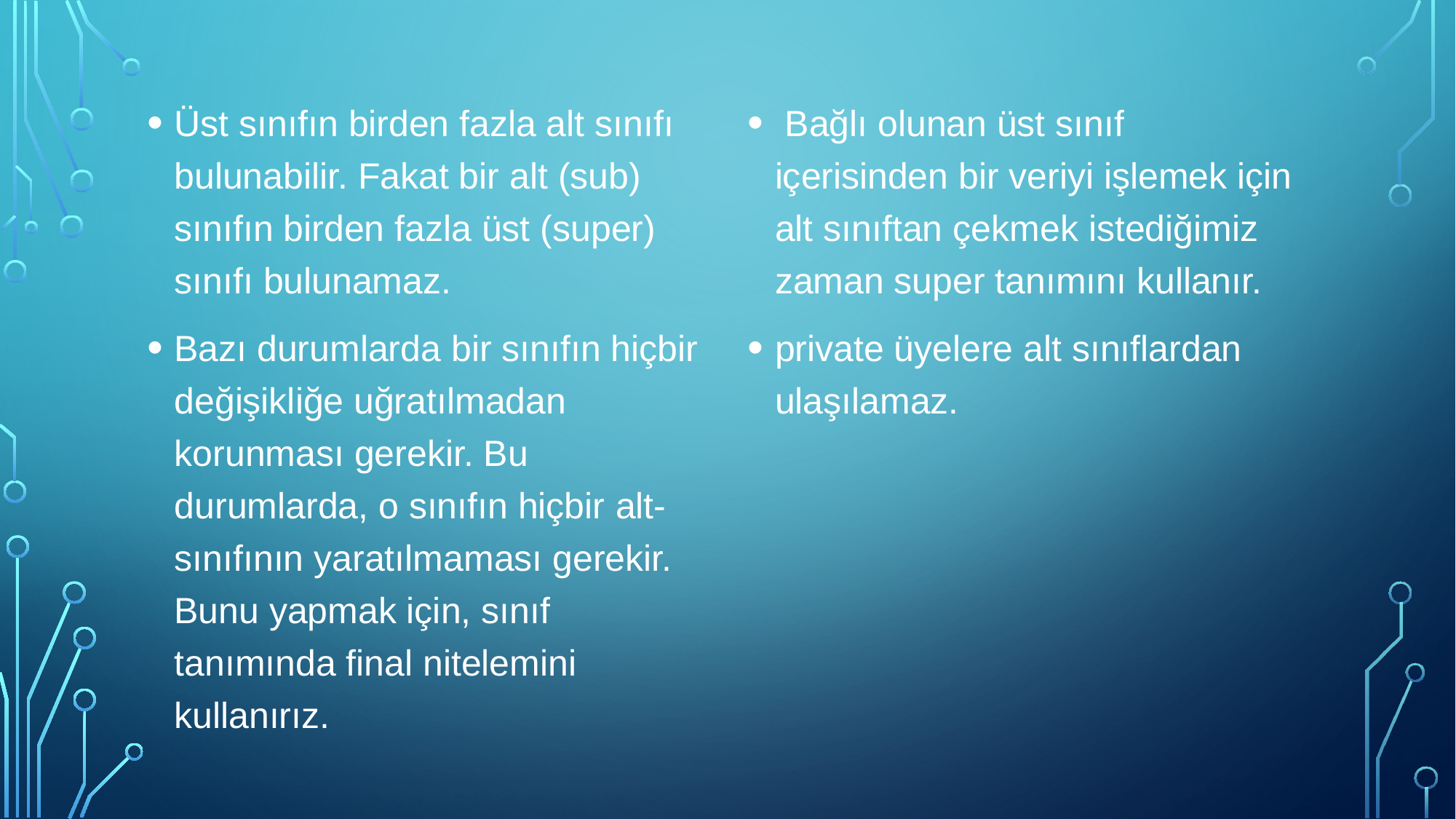

Üst sınıfın birden fazla alt sınıfı bulunabilir. Fakat bir alt (sub) sınıfın birden fazla üst (super) sınıfı bulunamaz.
Bazı durumlarda bir sınıfın hiçbir değişikliğe uğratılmadan korunması gerekir. Bu durumlarda, o sınıfın hiçbir alt-sınıfının yaratılmaması gerekir. Bunu yapmak için, sınıf tanımında final nitelemini kullanırız.
 Bağlı olunan üst sınıf içerisinden bir veriyi işlemek için alt sınıftan çekmek istediğimiz zaman super tanımını kullanır.
private üyelere alt sınıflardan ulaşılamaz.